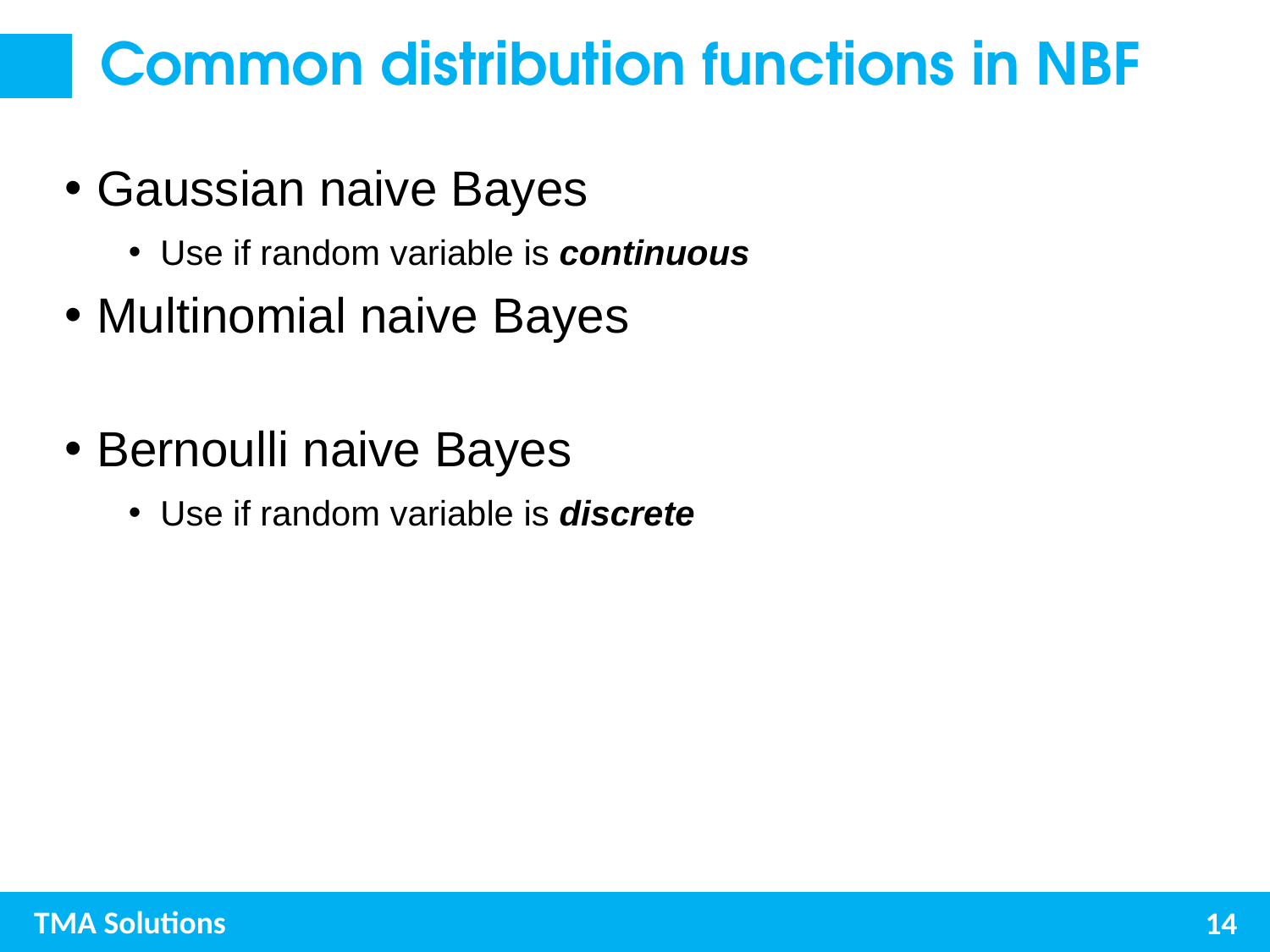

# Common distribution functions in NBF
Gaussian naive Bayes
Use if random variable is continuous
Multinomial naive Bayes

Bernoulli naive Bayes
Use if random variable is discrete

14